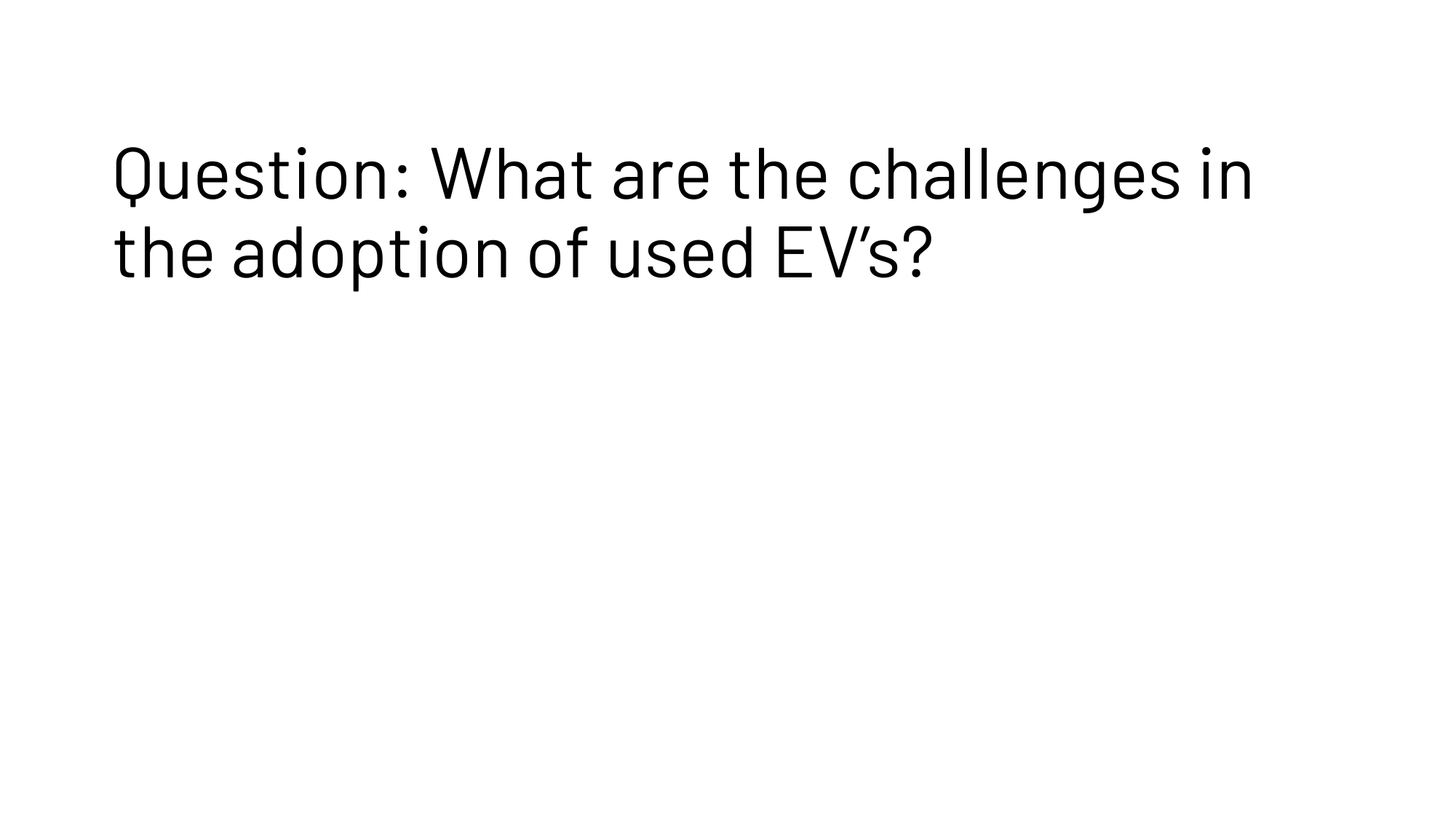

# Question: What are the challenges in the adoption of used EV’s?